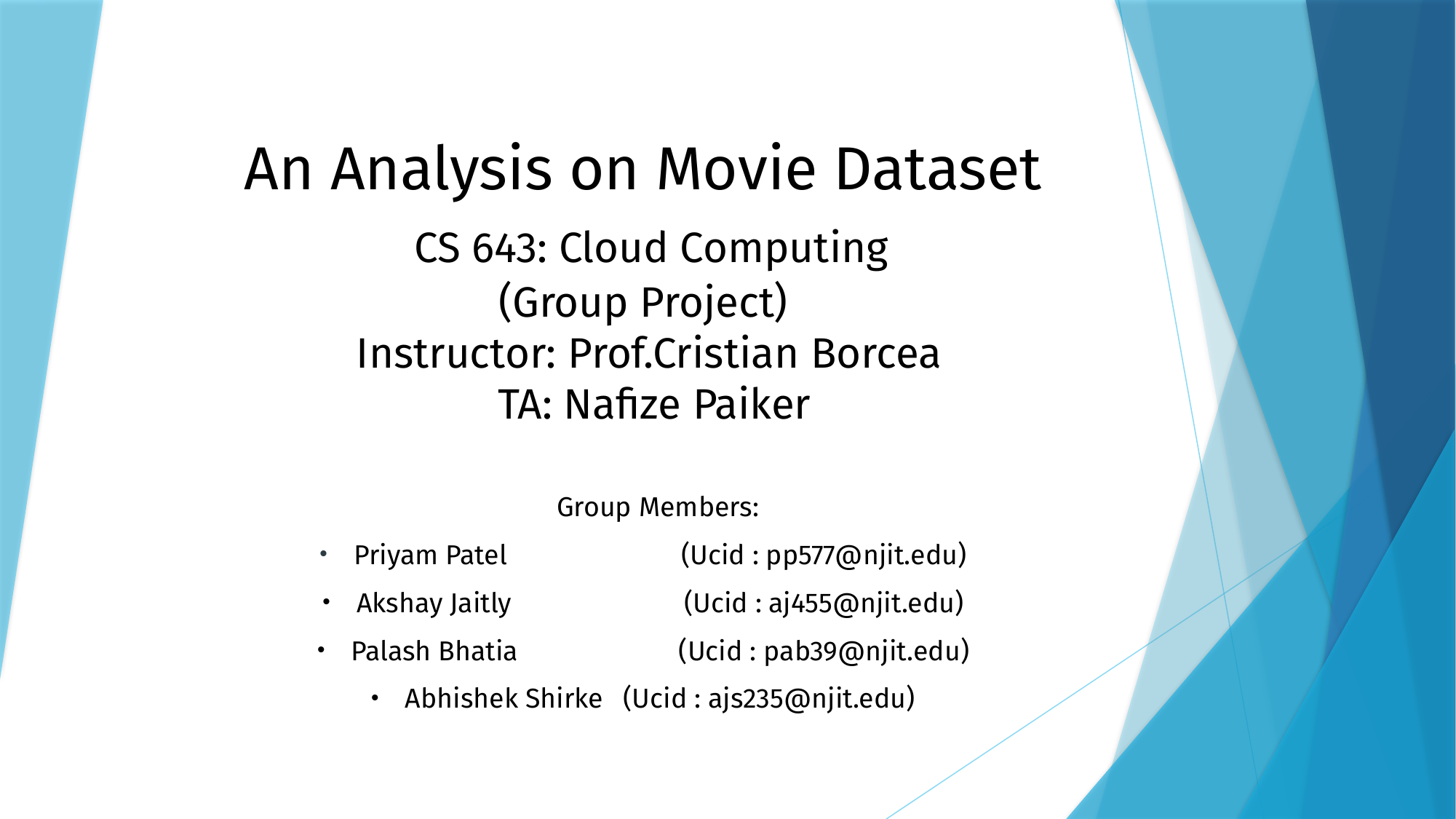

# An Analysis on Movie Dataset CS 643: Cloud Computing (Group Project) Instructor: Prof.Cristian Borcea TA: Nafize Paiker
    Group Members:
Priyam Patel		(Ucid : pp577@njit.edu)
Akshay Jaitly		(Ucid : aj455@njit.edu)
Palash Bhatia		(Ucid : pab39@njit.edu)
Abhishek Shirke 	(Ucid : ajs235@njit.edu)